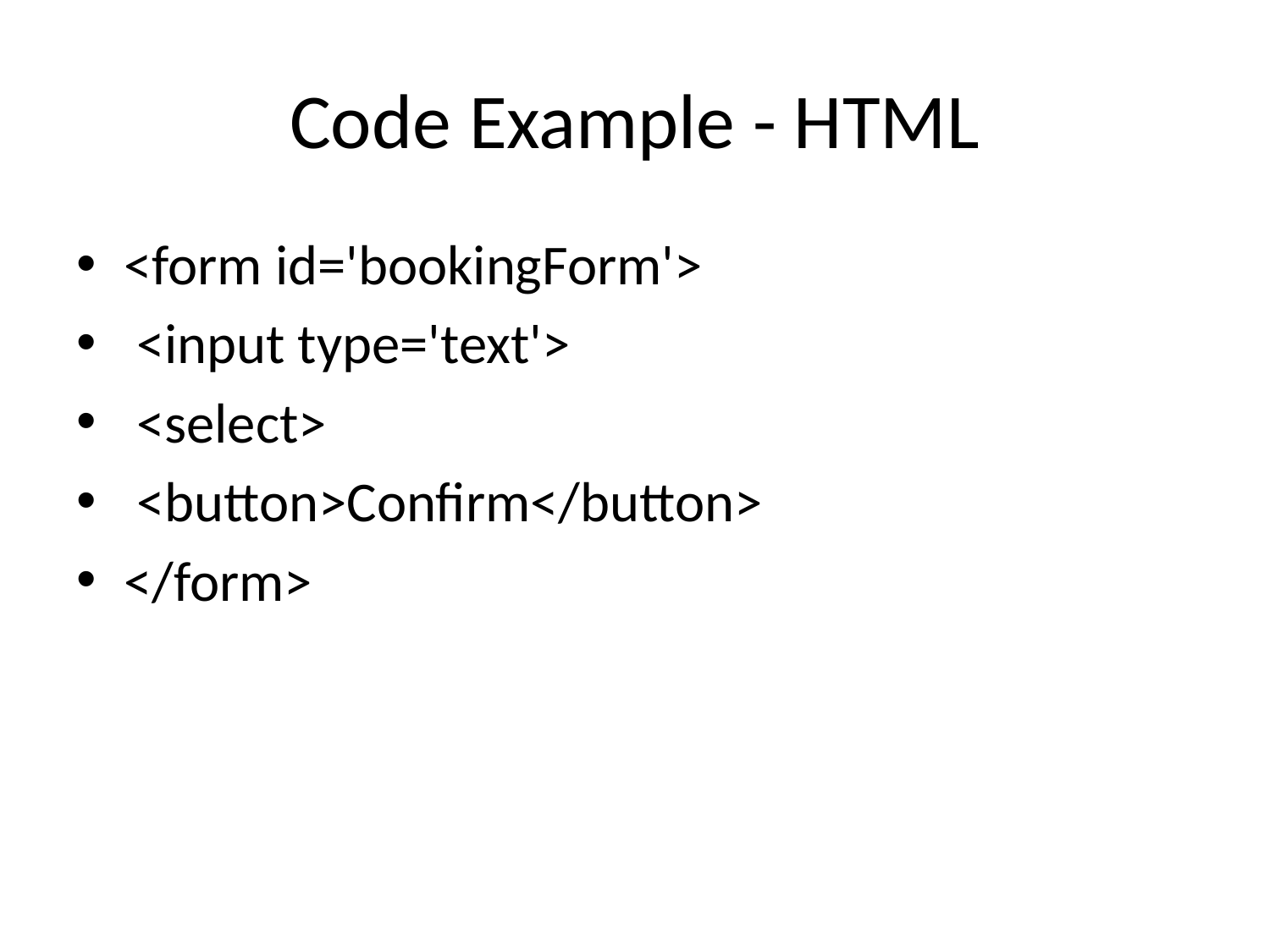

# Code Example - HTML
<form id='bookingForm'>
 <input type='text'>
 <select>
 <button>Confirm</button>
</form>